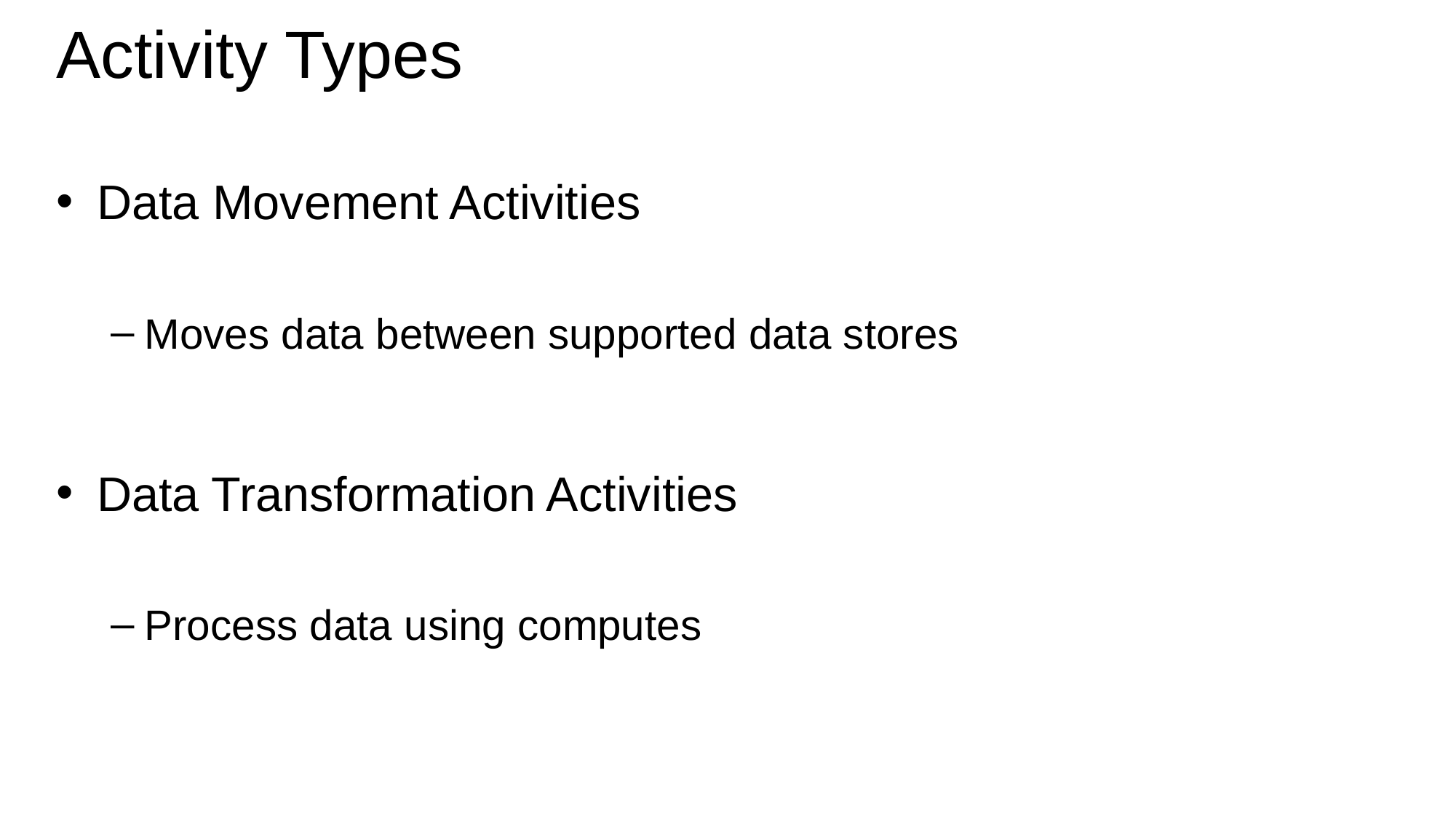

# Activity Types
Data Movement Activities

Moves data between supported data stores

Data Transformation Activities

Process data using computes